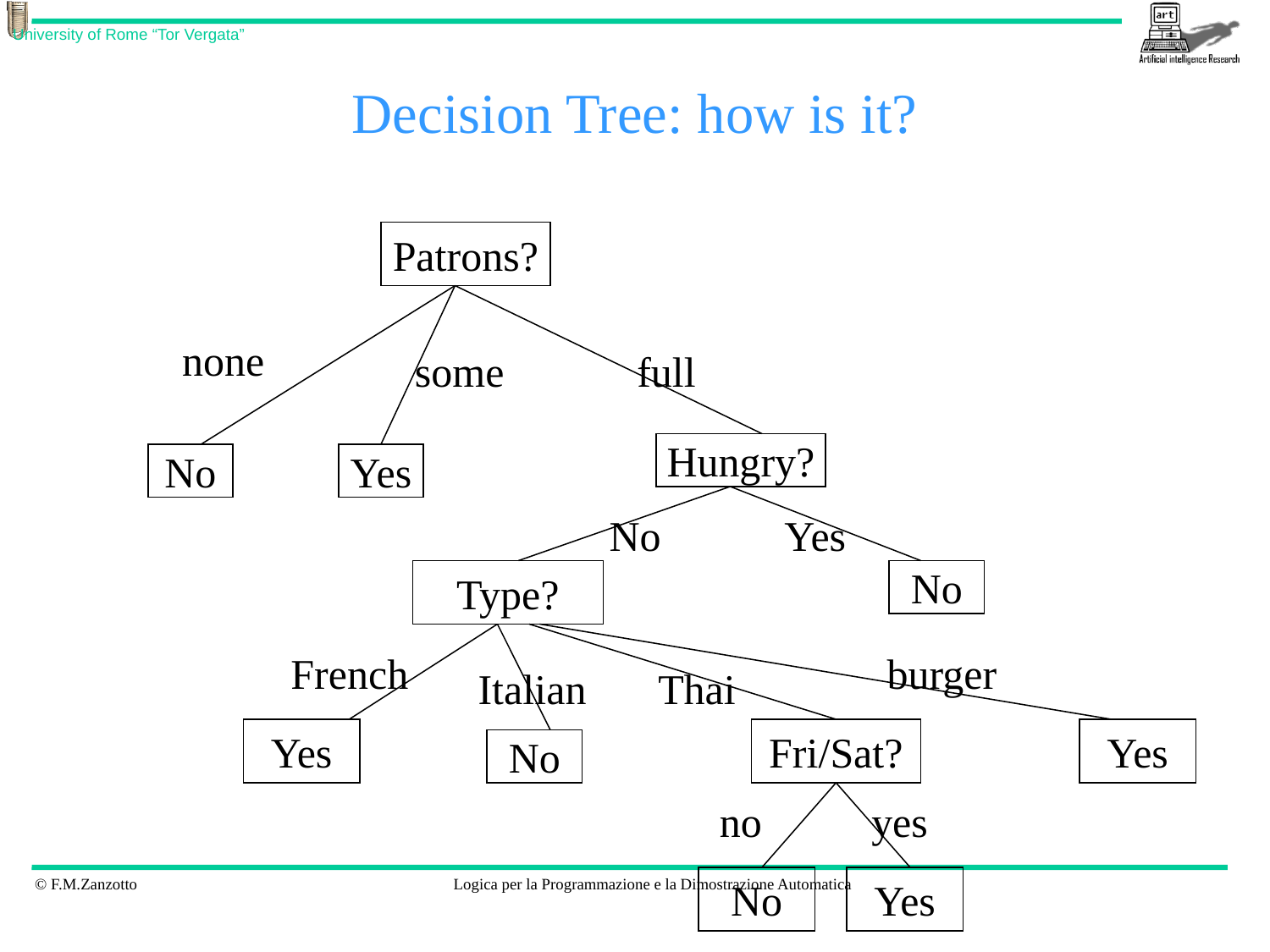

# Decision Tree: how is it?
Patrons?

none
some
full
Hungry?
No
Yes

No
Yes
Type?
No

French
burger
Italian
Thai
Yes
Fri/Sat?
Yes
No

no
yes
No
Yes